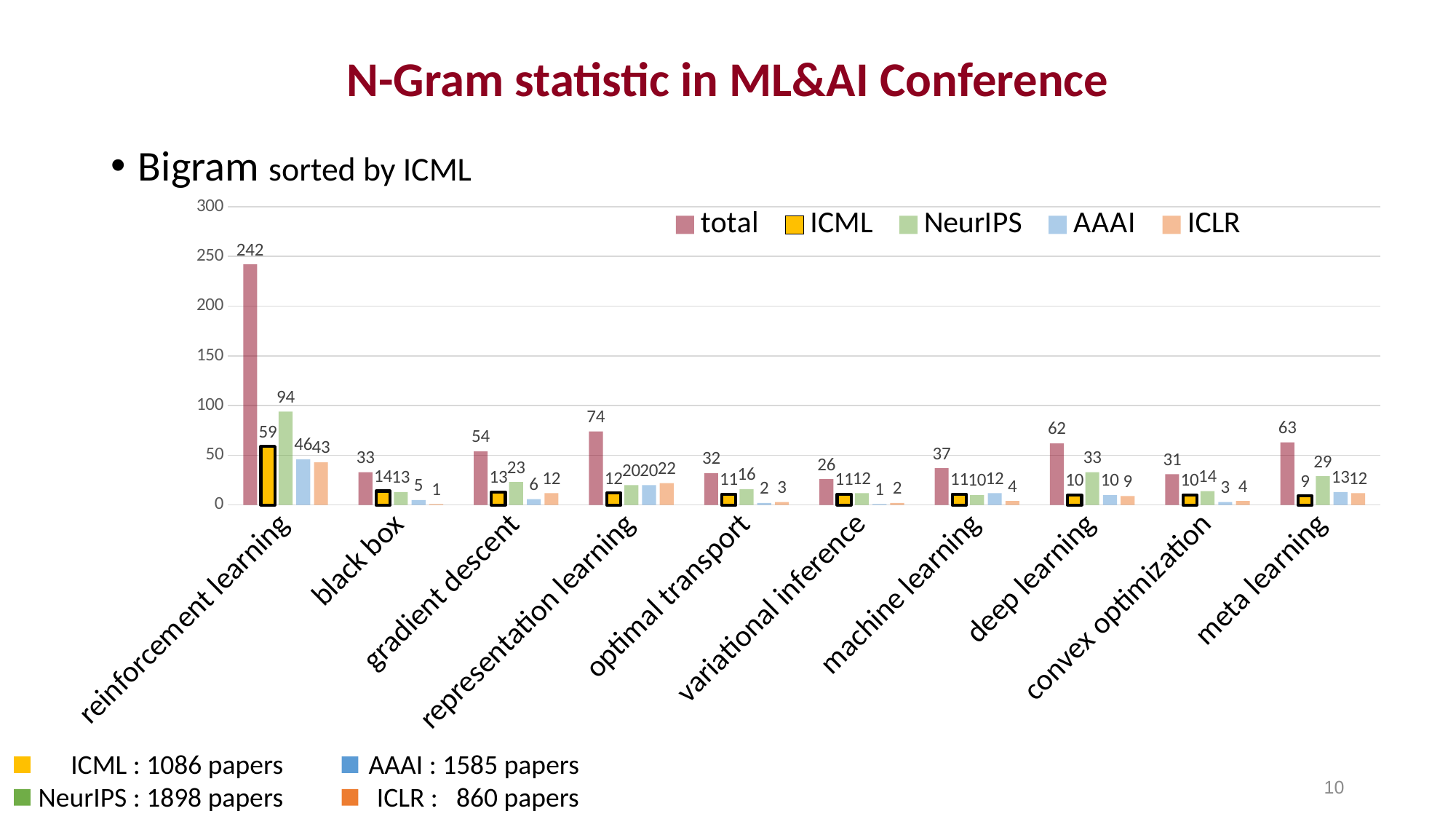

# N-Gram statistic in ML&AI Conference
Bigram sorted by ICML

### Chart

| Category | total | ICML | NeurIPS | AAAI | ICLR |
|---|---|---|---|---|---|
| reinforcement learning | 242.0 | 59.0 | 94.0 | 46.0 | 43.0 |
| black box | 33.0 | 14.0 | 13.0 | 5.0 | 1.0 |
| gradient descent | 54.0 | 13.0 | 23.0 | 6.0 | 12.0 |
| representation learning | 74.0 | 12.0 | 20.0 | 20.0 | 22.0 |
| optimal transport | 32.0 | 11.0 | 16.0 | 2.0 | 3.0 |
| variational inference | 26.0 | 11.0 | 12.0 | 1.0 | 2.0 |
| machine learning | 37.0 | 11.0 | 10.0 | 12.0 | 4.0 |
| deep learning | 62.0 | 10.0 | 33.0 | 10.0 | 9.0 |
| convex optimization | 31.0 | 10.0 | 14.0 | 3.0 | 4.0 |
| meta learning | 63.0 | 9.0 | 29.0 | 13.0 | 12.0 |
ICML : 1086 papers
NeurIPS : 1898 papers

AAAI : 1585 papers
ICLR :   860 papers

10